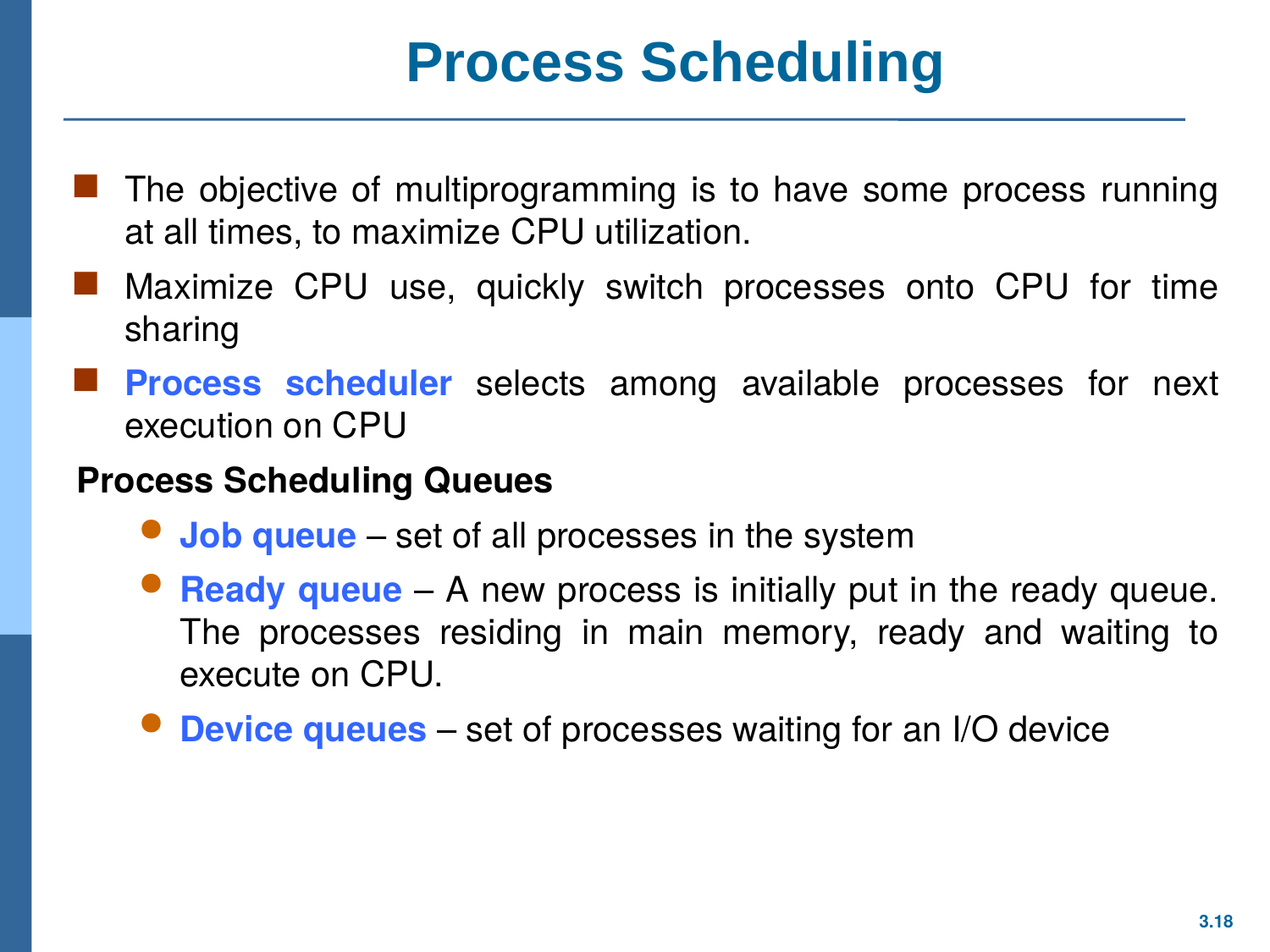

# Process Scheduling
The objective of multiprogramming is to have some process running at all times, to maximize CPU utilization.
Maximize CPU use, quickly switch processes onto CPU for time sharing
Process scheduler selects among available processes for next execution on CPU
Process Scheduling Queues
Job queue – set of all processes in the system
Ready queue – A new process is initially put in the ready queue. The processes residing in main memory, ready and waiting to execute on CPU.
Device queues – set of processes waiting for an I/O device